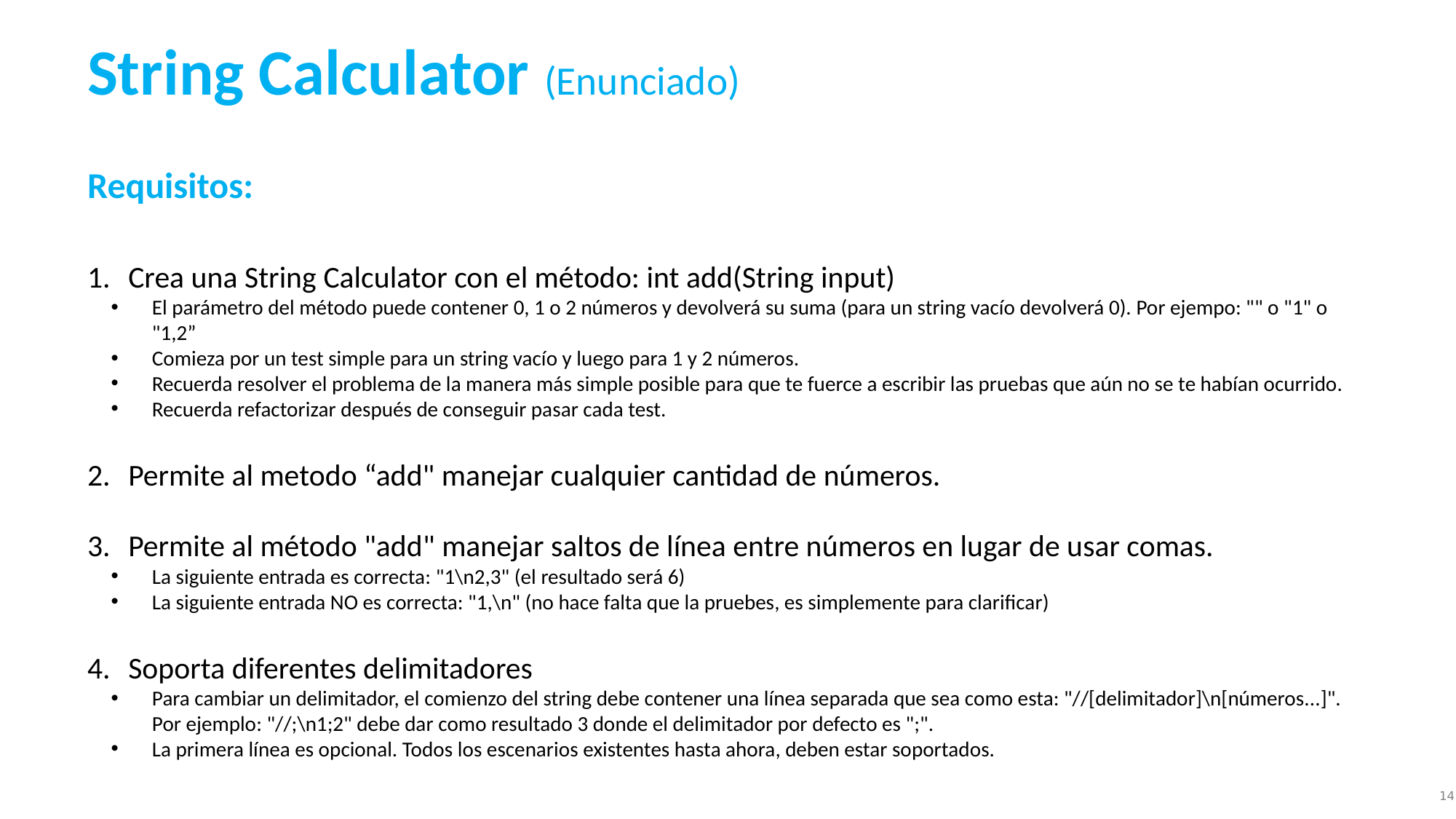

String Calculator (Enunciado)
Requisitos:

Crea una String Calculator con el método: int add(String input)
El parámetro del método puede contener 0, 1 o 2 números y devolverá su suma (para un string vacío devolverá 0). Por ejempo: "" o "1" o "1,2”
Comieza por un test simple para un string vacío y luego para 1 y 2 números.
Recuerda resolver el problema de la manera más simple posible para que te fuerce a escribir las pruebas que aún no se te habían ocurrido.
Recuerda refactorizar después de conseguir pasar cada test.

Permite al metodo “add" manejar cualquier cantidad de números.

Permite al método "add" manejar saltos de línea entre números en lugar de usar comas.
La siguiente entrada es correcta: "1\n2,3" (el resultado será 6)
La siguiente entrada NO es correcta: "1,\n" (no hace falta que la pruebes, es simplemente para clarificar)

Soporta diferentes delimitadores
Para cambiar un delimitador, el comienzo del string debe contener una línea separada que sea como esta: "//[delimitador]\n[números...]". Por ejemplo: "//;\n1;2" debe dar como resultado 3 donde el delimitador por defecto es ";".
La primera línea es opcional. Todos los escenarios existentes hasta ahora, deben estar soportados.